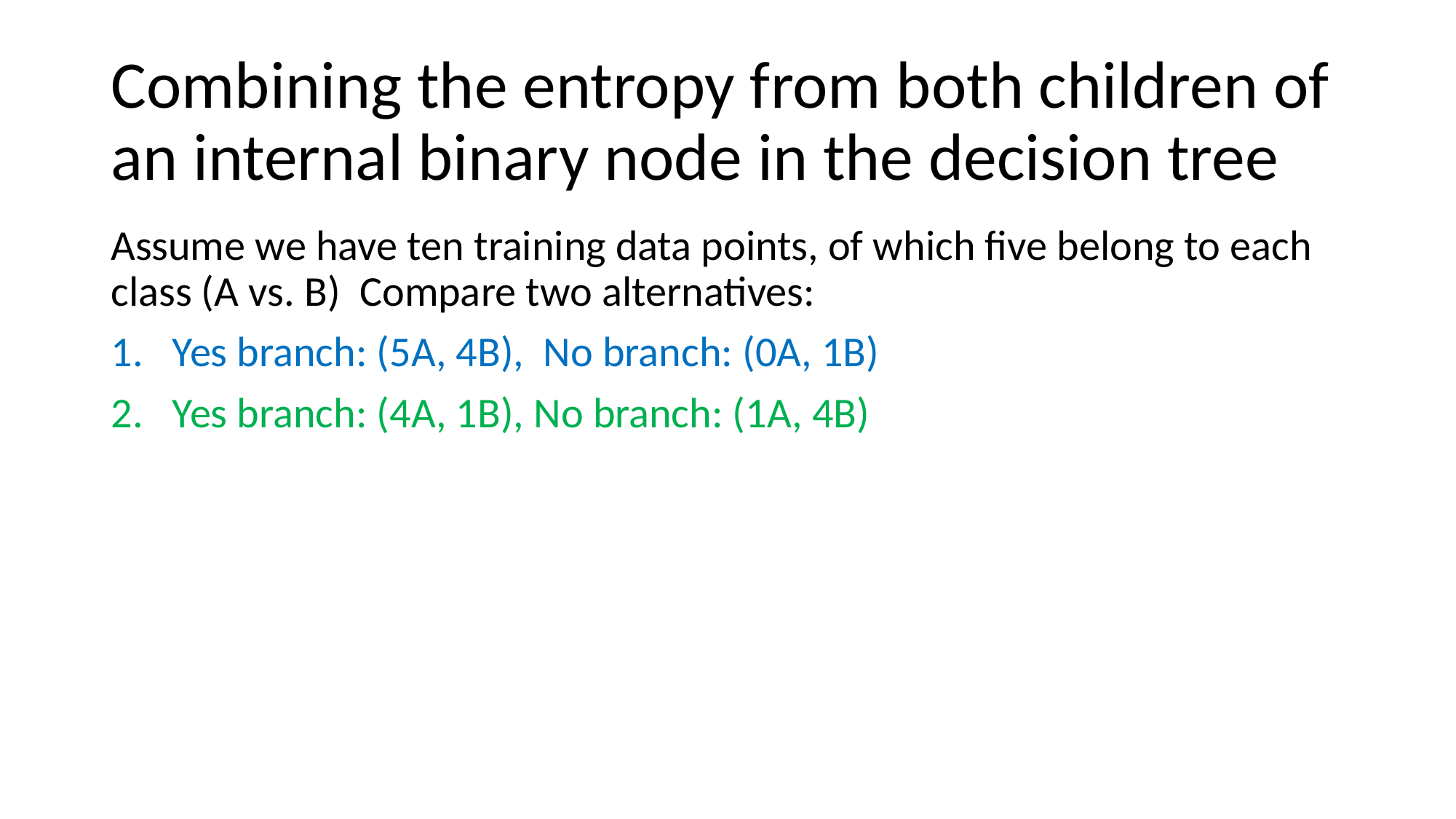

# Combining the entropy from both children of an internal binary node in the decision tree
Assume we have ten training data points, of which five belong to each class (A vs. B)  Compare two alternatives:
Yes branch: (5A, 4B),  No branch: (0A, 1B)
Yes branch: (4A, 1B), No branch: (1A, 4B)